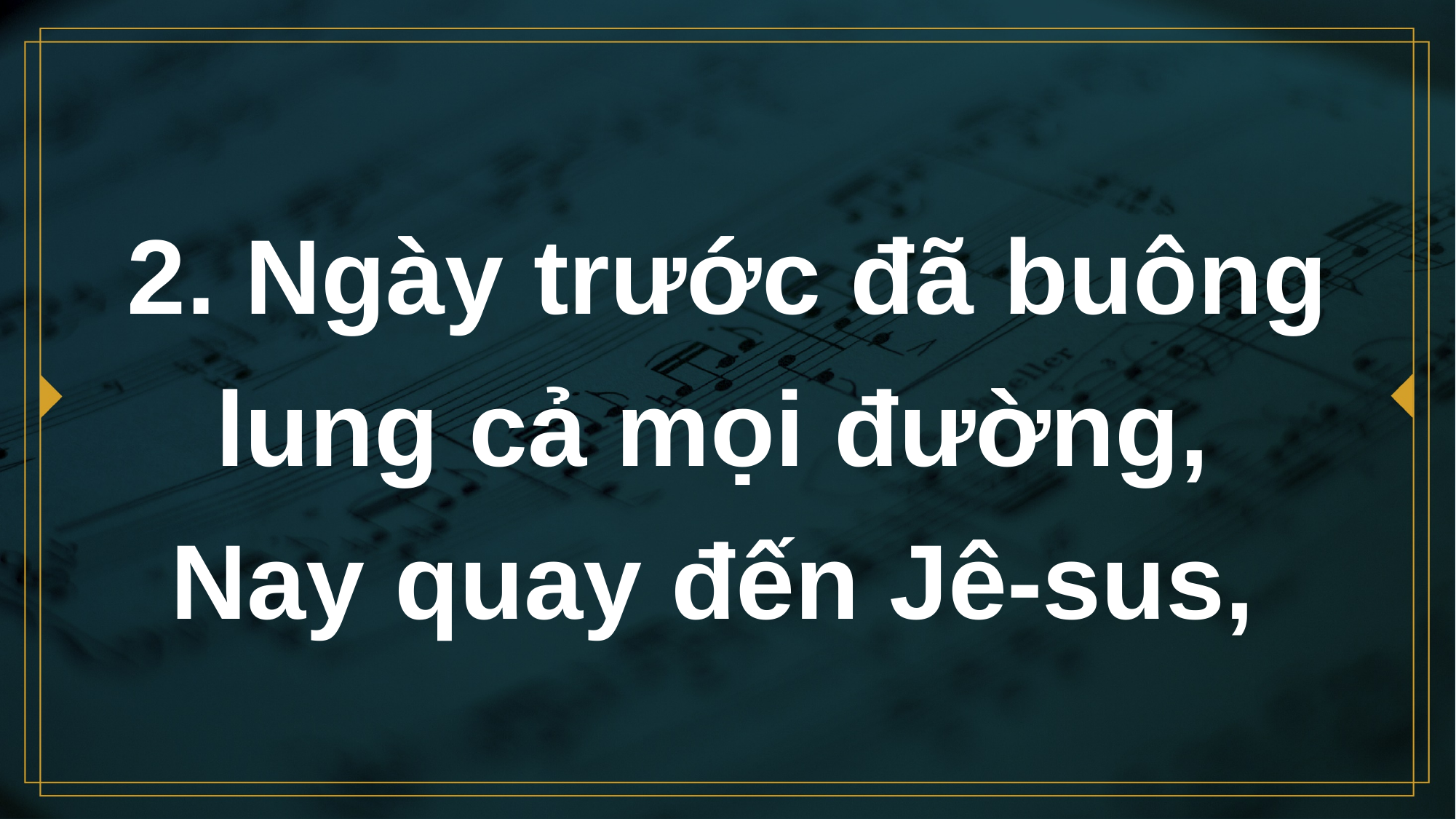

# 2. Ngày trước đã buông lung cả mọi đường, Nay quay đến Jê-sus,